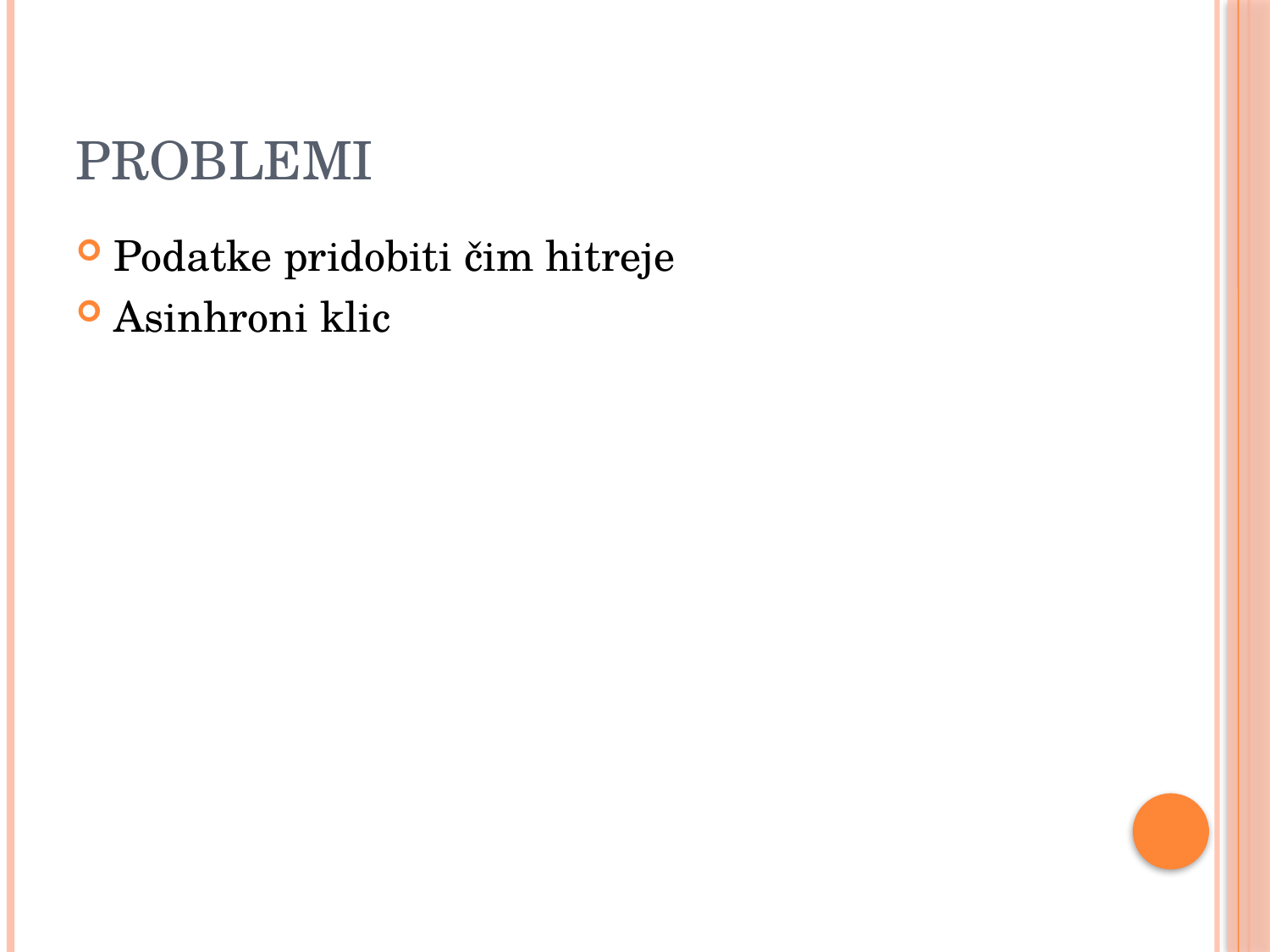

# Problemi
Podatke pridobiti čim hitreje
Asinhroni klic